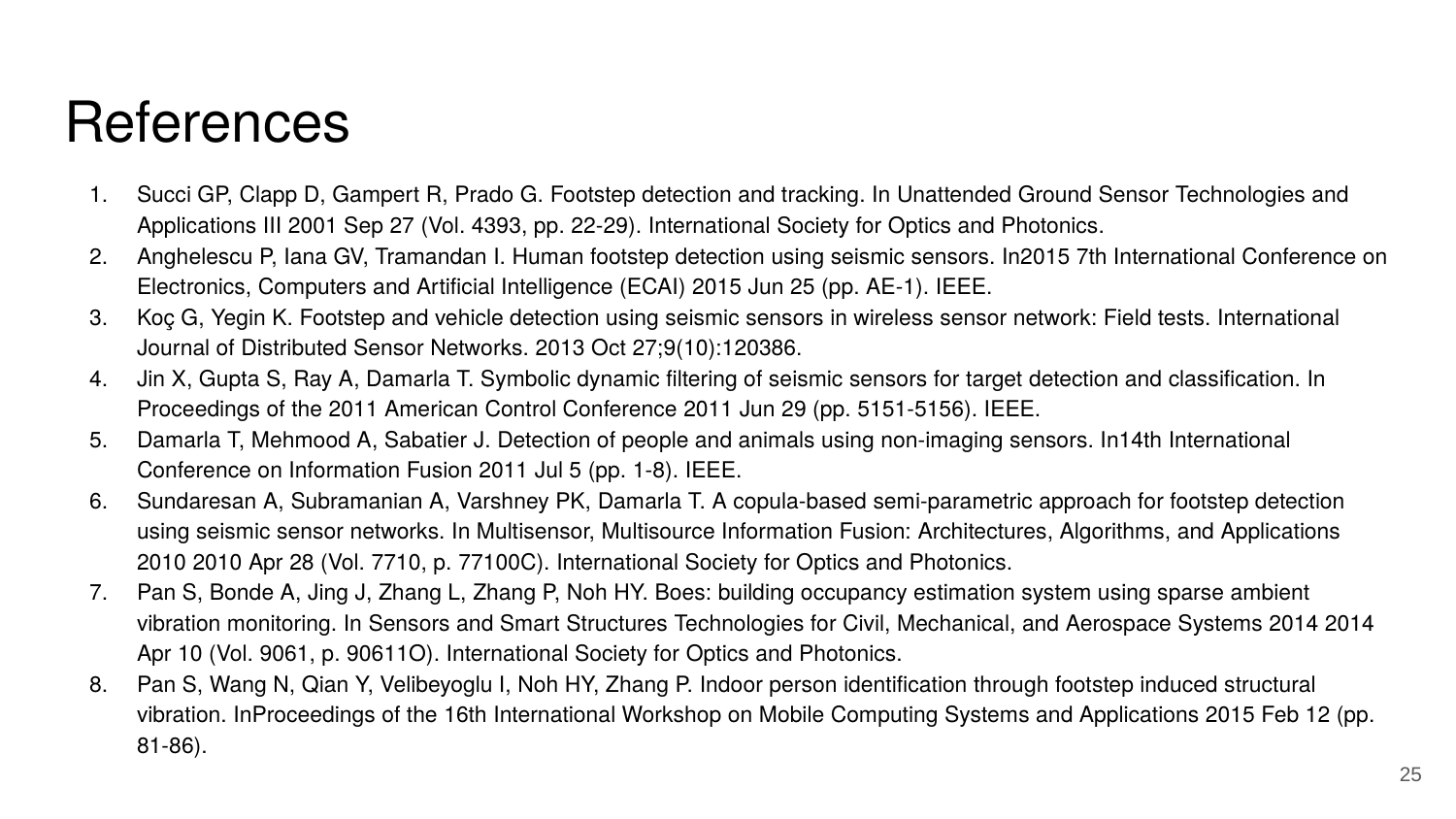

# References
Succi GP, Clapp D, Gampert R, Prado G. Footstep detection and tracking. In Unattended Ground Sensor Technologies and Applications III 2001 Sep 27 (Vol. 4393, pp. 22-29). International Society for Optics and Photonics.
Anghelescu P, Iana GV, Tramandan I. Human footstep detection using seismic sensors. In2015 7th International Conference on Electronics, Computers and Artificial Intelligence (ECAI) 2015 Jun 25 (pp. AE-1). IEEE.
Koç G, Yegin K. Footstep and vehicle detection using seismic sensors in wireless sensor network: Field tests. International Journal of Distributed Sensor Networks. 2013 Oct 27;9(10):120386.
Jin X, Gupta S, Ray A, Damarla T. Symbolic dynamic filtering of seismic sensors for target detection and classification. In Proceedings of the 2011 American Control Conference 2011 Jun 29 (pp. 5151-5156). IEEE.
Damarla T, Mehmood A, Sabatier J. Detection of people and animals using non-imaging sensors. In14th International Conference on Information Fusion 2011 Jul 5 (pp. 1-8). IEEE.
Sundaresan A, Subramanian A, Varshney PK, Damarla T. A copula-based semi-parametric approach for footstep detection using seismic sensor networks. In Multisensor, Multisource Information Fusion: Architectures, Algorithms, and Applications 2010 2010 Apr 28 (Vol. 7710, p. 77100C). International Society for Optics and Photonics.
Pan S, Bonde A, Jing J, Zhang L, Zhang P, Noh HY. Boes: building occupancy estimation system using sparse ambient vibration monitoring. In Sensors and Smart Structures Technologies for Civil, Mechanical, and Aerospace Systems 2014 2014 Apr 10 (Vol. 9061, p. 90611O). International Society for Optics and Photonics.
Pan S, Wang N, Qian Y, Velibeyoglu I, Noh HY, Zhang P. Indoor person identification through footstep induced structural vibration. InProceedings of the 16th International Workshop on Mobile Computing Systems and Applications 2015 Feb 12 (pp. 81-86).

25